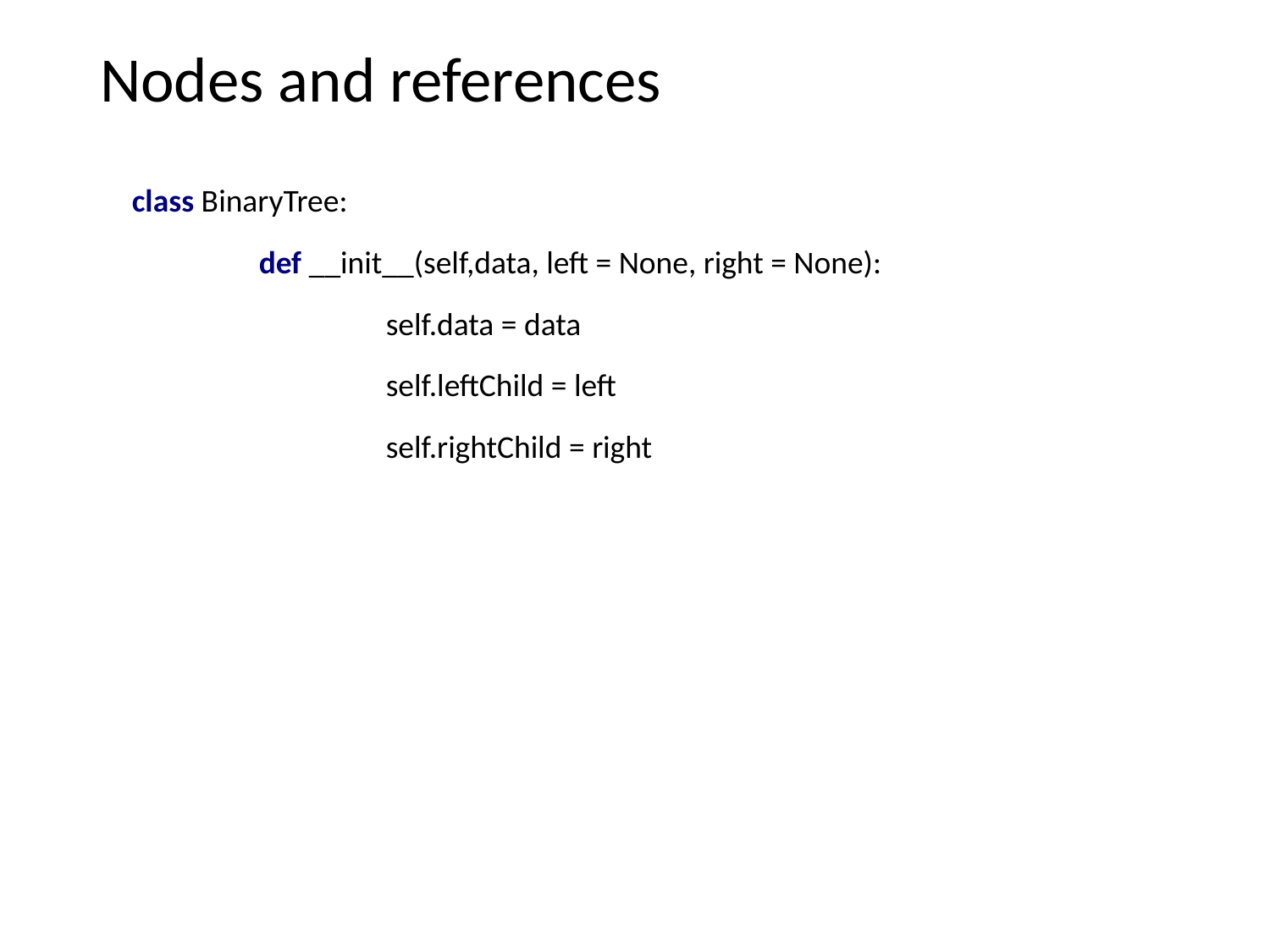

# Nodes and references
class BinaryTree:
	def __init__(self,data, left = None, right = None):
		self.data = data
		self.leftChild = left
		self.rightChild = right